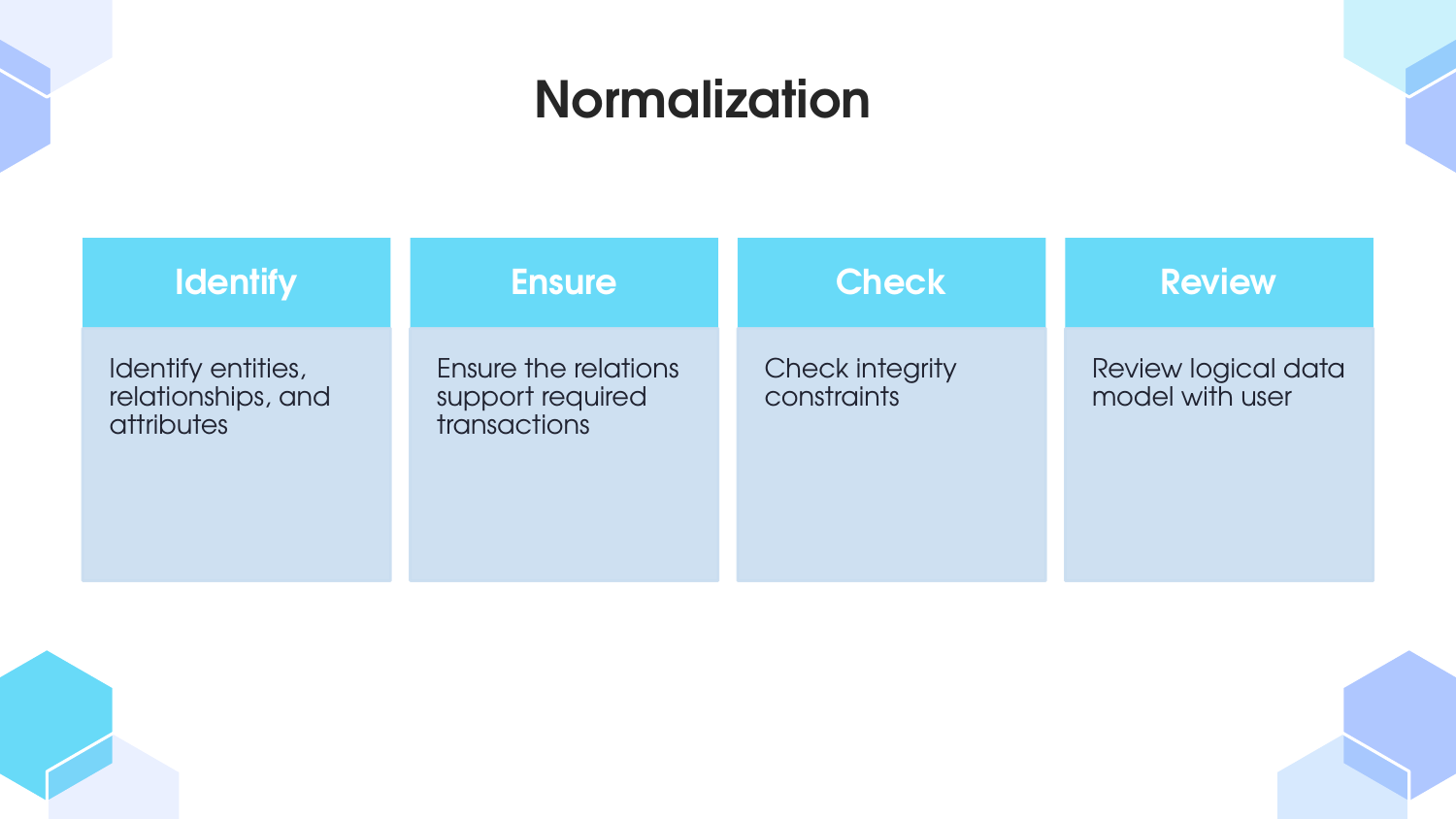

Normalization

Identify

Ensure

Check

Review

Identify entities, relationships, and attributes

Ensure the relations support required transactions

Check integrity constraints

Review logical data model with user